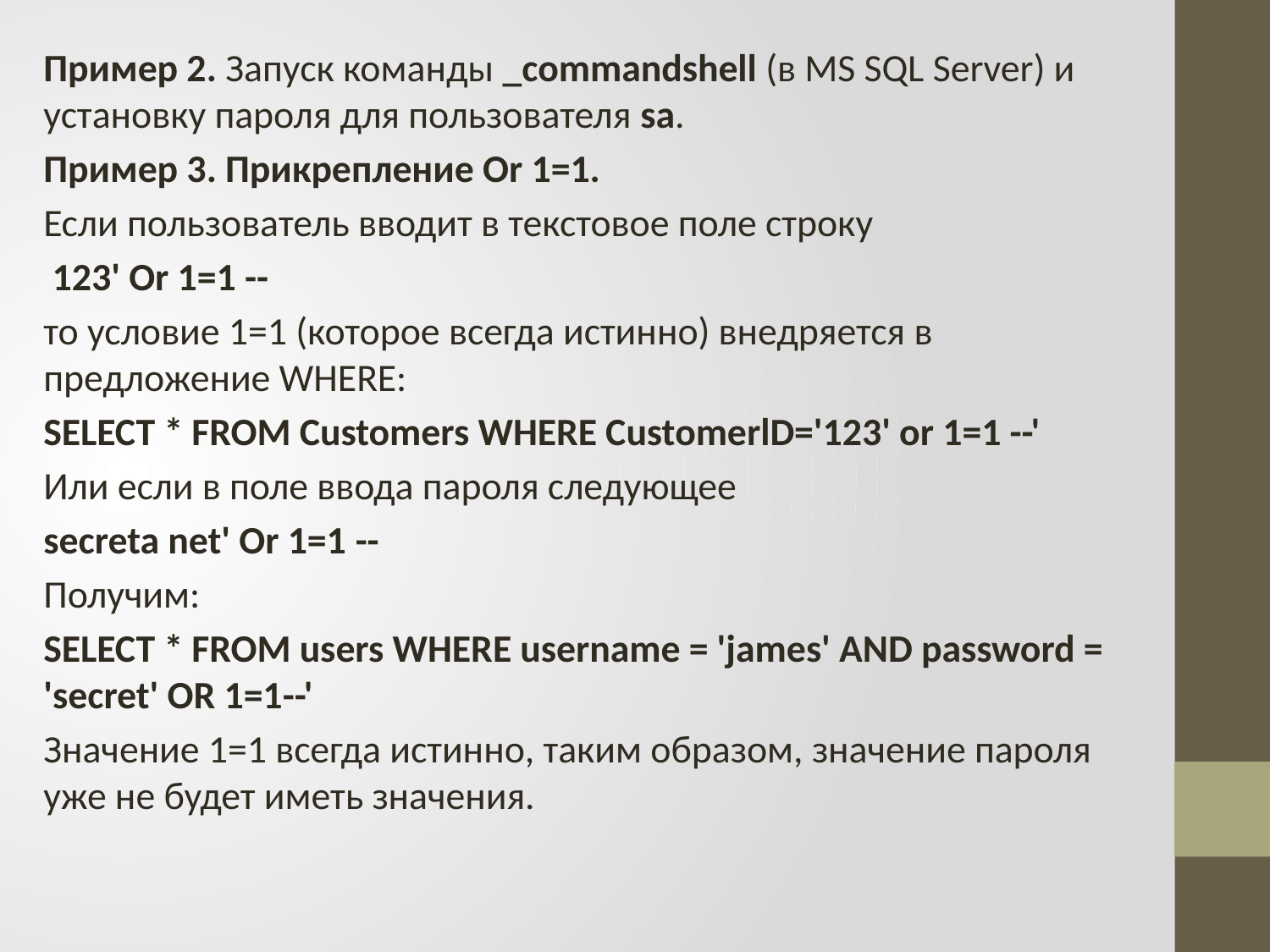

Пример 2. Запуск команды _commandshell (в MS SQL Server) и установку пароля для пользователя sa.
Пример 3. Прикрепление Or 1=1.
Если пользователь вводит в текстовое поле строку
 123' Or 1=1 --
то условие 1=1 (которое всегда истинно) внедряется в предложение WHERE:
SELECT * FROM Customers WHERE CustomerlD='123' or 1=1 --'
Или если в поле ввода пароля следующее
secreta net' Or 1=1 --
Получим:
SELECT * FROM users WHERE username = 'james' AND password = 'secret' OR 1=1--'
Значение 1=1 всегда истинно, таким образом, значение пароля уже не будет иметь значения.